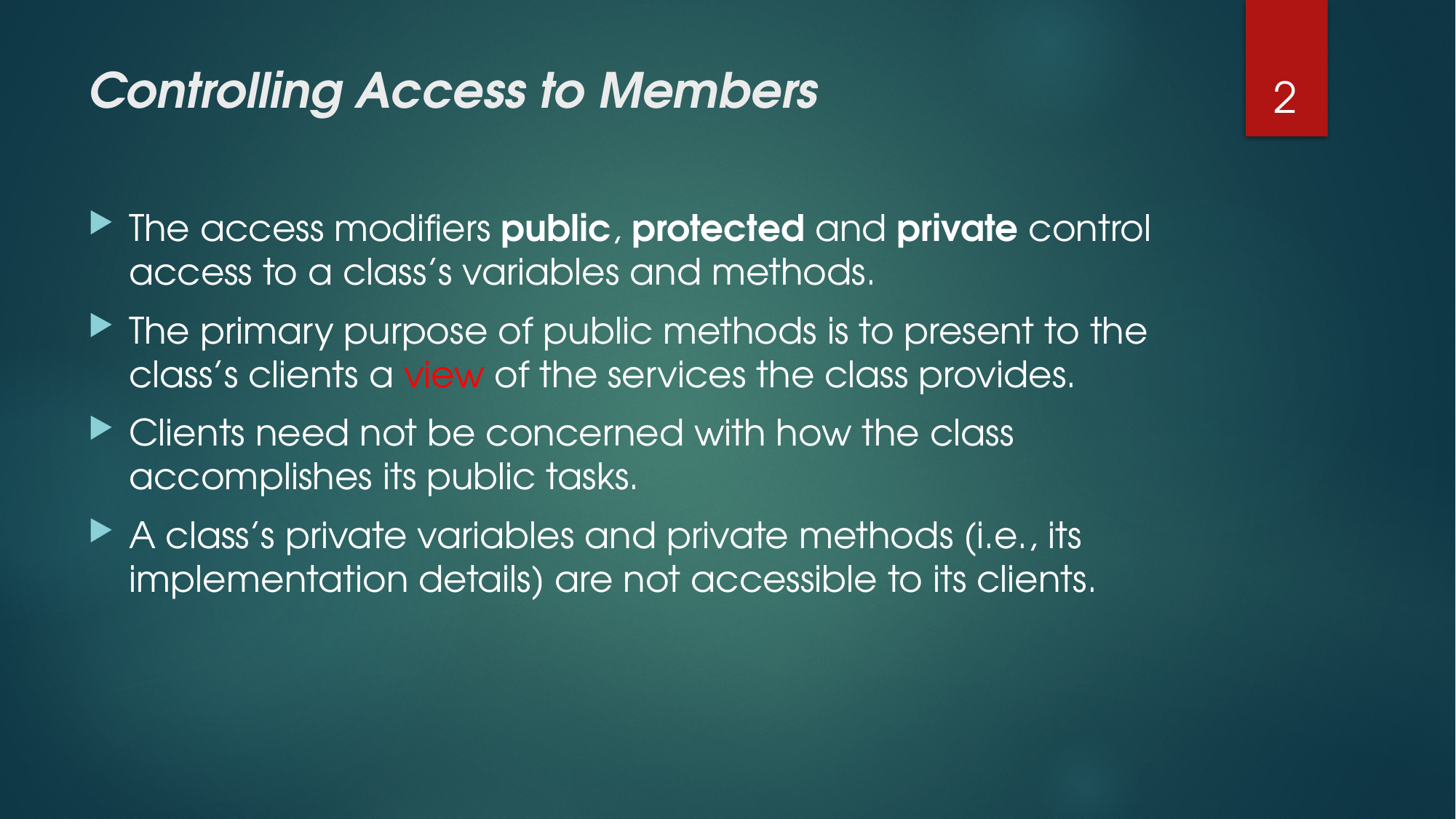

2
# Controlling Access to Members
The access modifiers public, protected and private control access to a class’s variables and methods.
The primary purpose of public methods is to present to the class’s clients a view of the services the class provides.
Clients need not be concerned with how the class accomplishes its public tasks.
A class’s private variables and private methods (i.e., its implementation details) are not accessible to its clients.